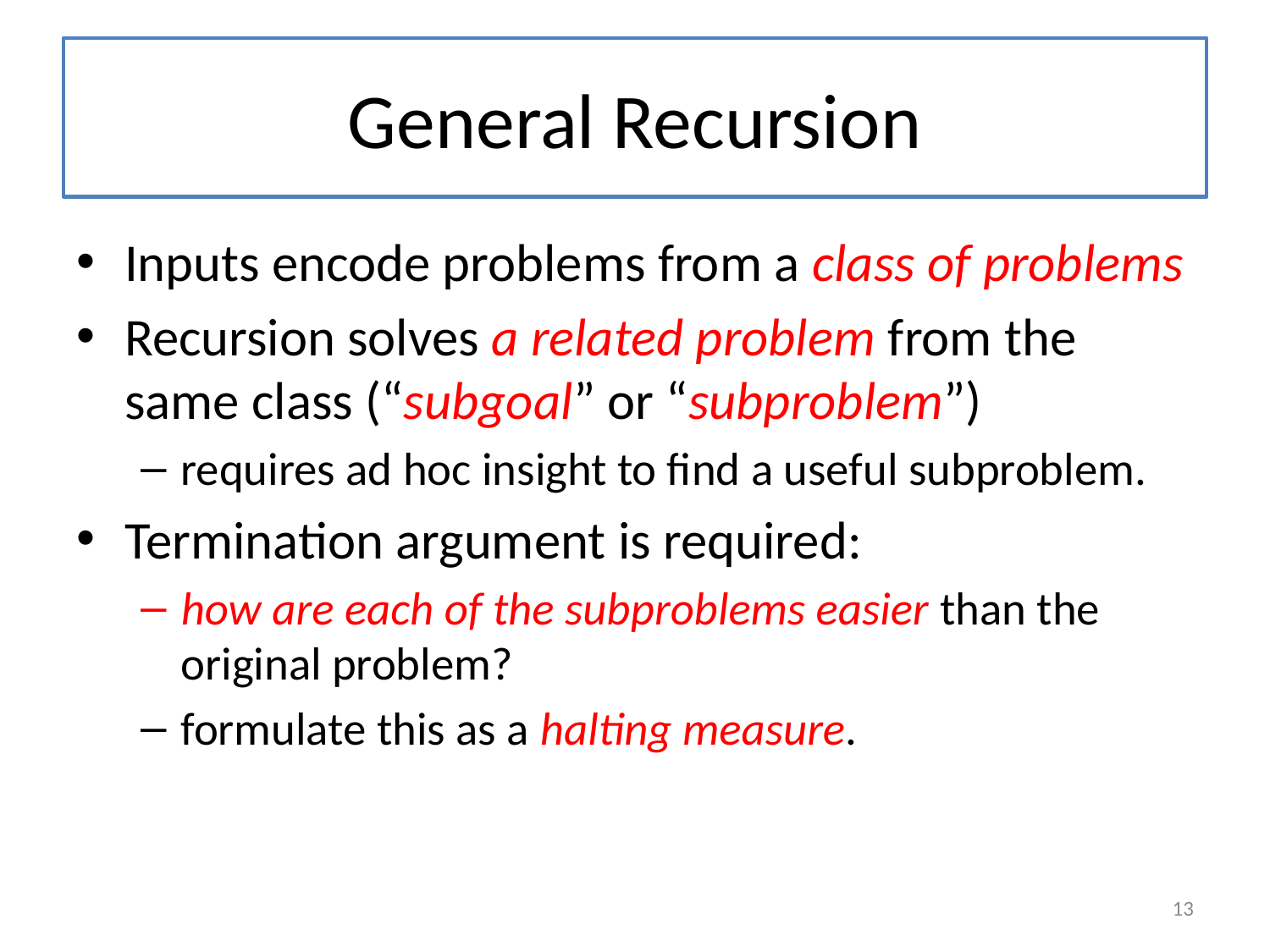

# General Recursion
Inputs encode problems from a class of problems
Recursion solves a related problem from the same class (“subgoal” or “subproblem”)
requires ad hoc insight to find a useful subproblem.
Termination argument is required:
how are each of the subproblems easier than the     original problem?
formulate this as a halting measure.
13